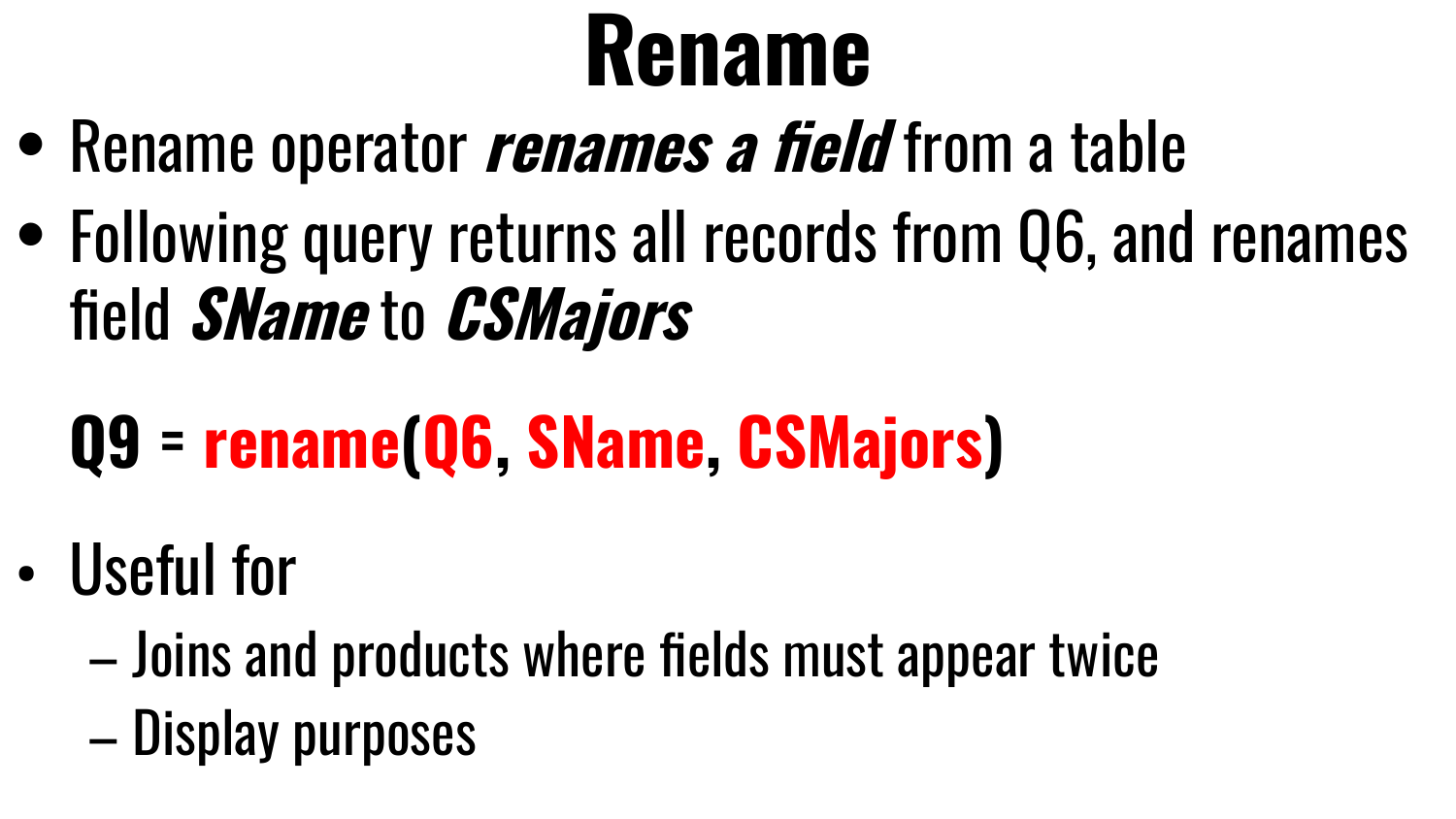

# Rename
Rename operator renames a field from a table
Following query returns all records from Q6, and renames field SName to CSMajors

	Q9 = rename(Q6, SName, CSMajors)

Useful for
Joins and products where fields must appear twice
Display purposes